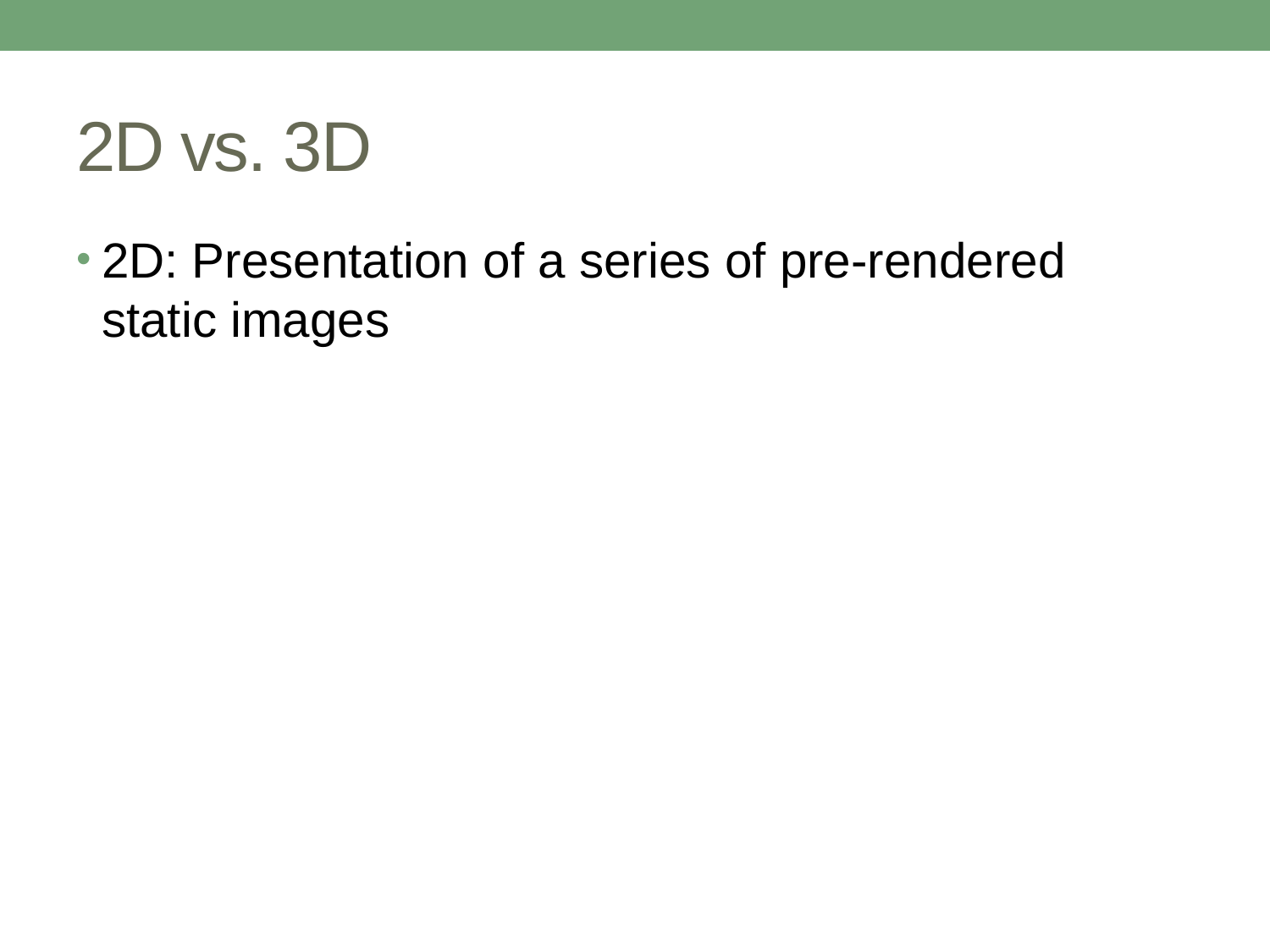

# 2D vs. 3D
2D: Presentation of a series of pre-rendered static images